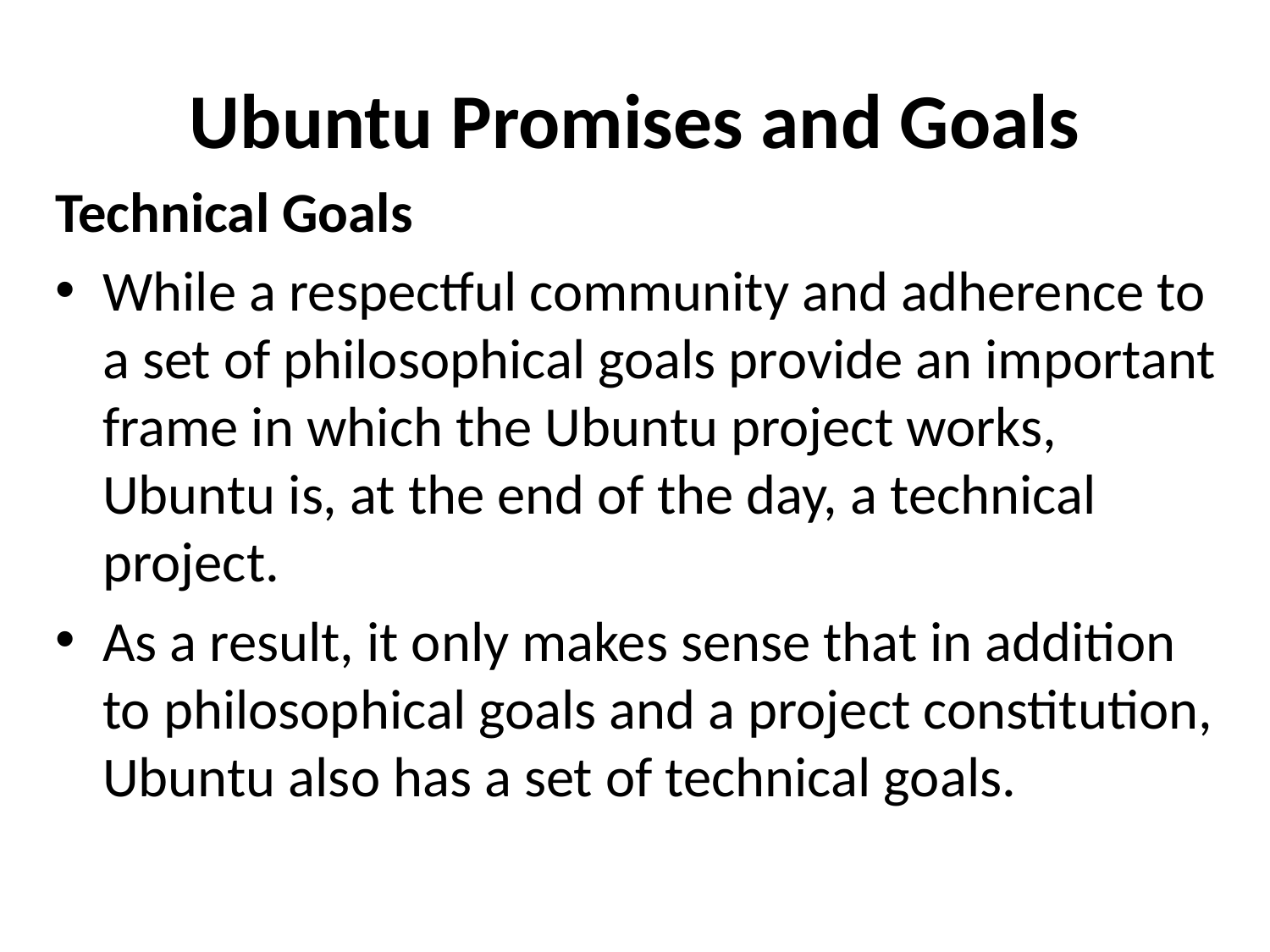

# Ubuntu Promises and Goals
Technical Goals
While a respectful community and adherence to a set of philosophical goals provide an important frame in which the Ubuntu project works, Ubuntu is, at the end of the day, a technical project.
As a result, it only makes sense that in addition to philosophical goals and a project constitution, Ubuntu also has a set of technical goals.